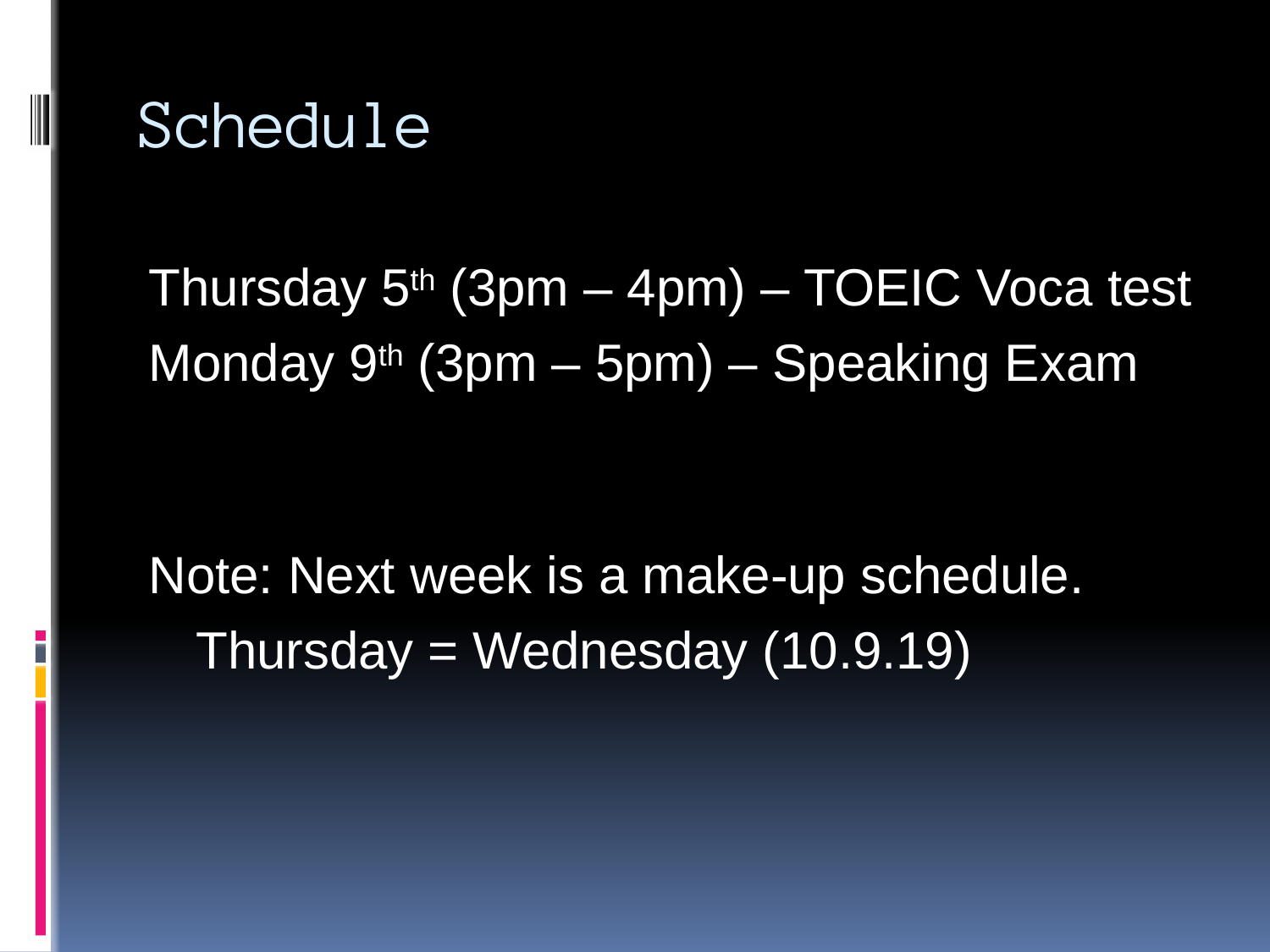

# Schedule
Thursday 5th (3pm – 4pm) – TOEIC Voca test
Monday 9th (3pm – 5pm) – Speaking Exam

Note: Next week is a make-up schedule.
			Thursday = Wednesday (10.9.19)